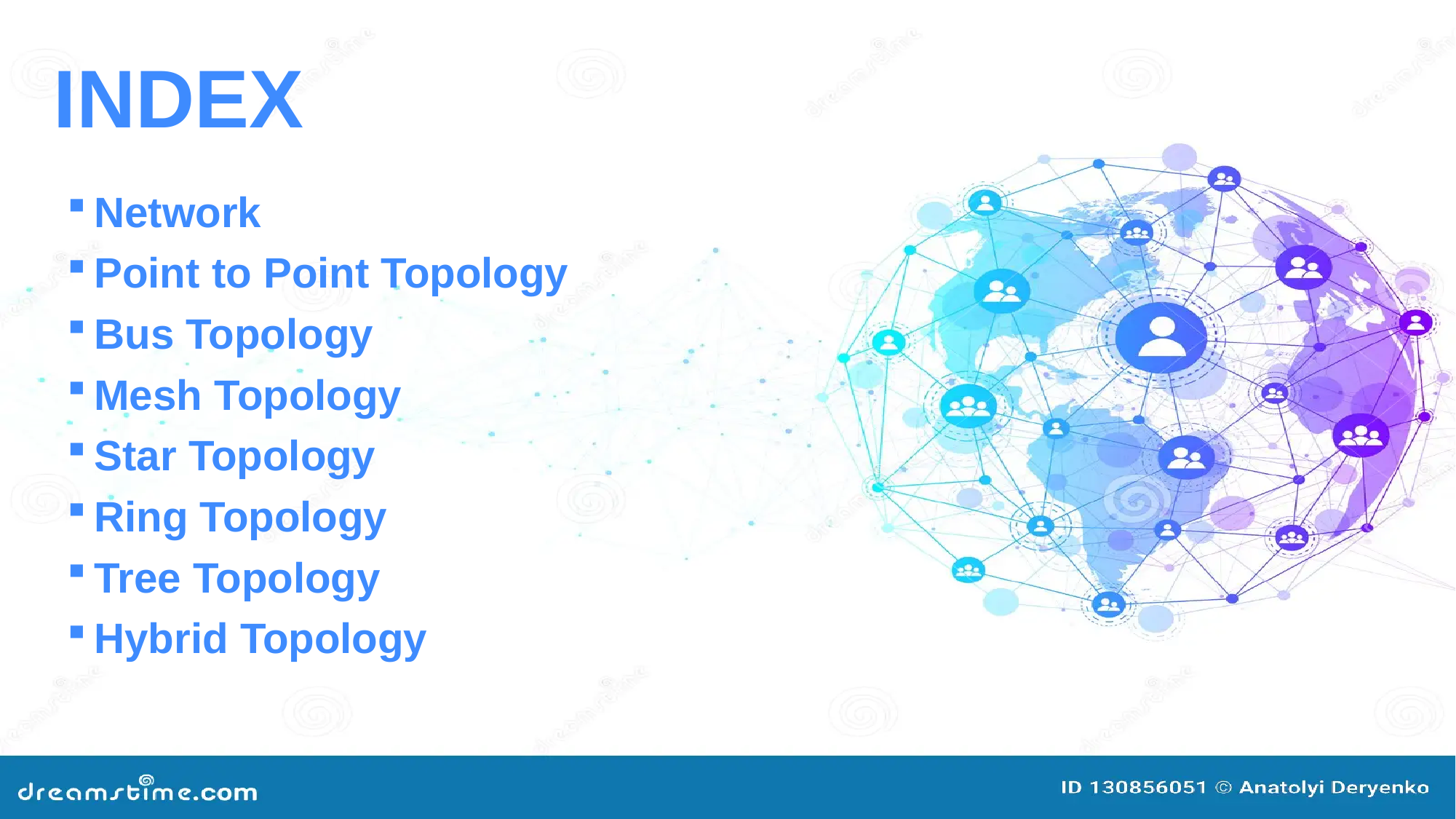

# INDEX
Network
Point to Point Topology
Bus Topology
Mesh Topology
Star Topology
Ring Topology
Tree Topology
Hybrid Topology